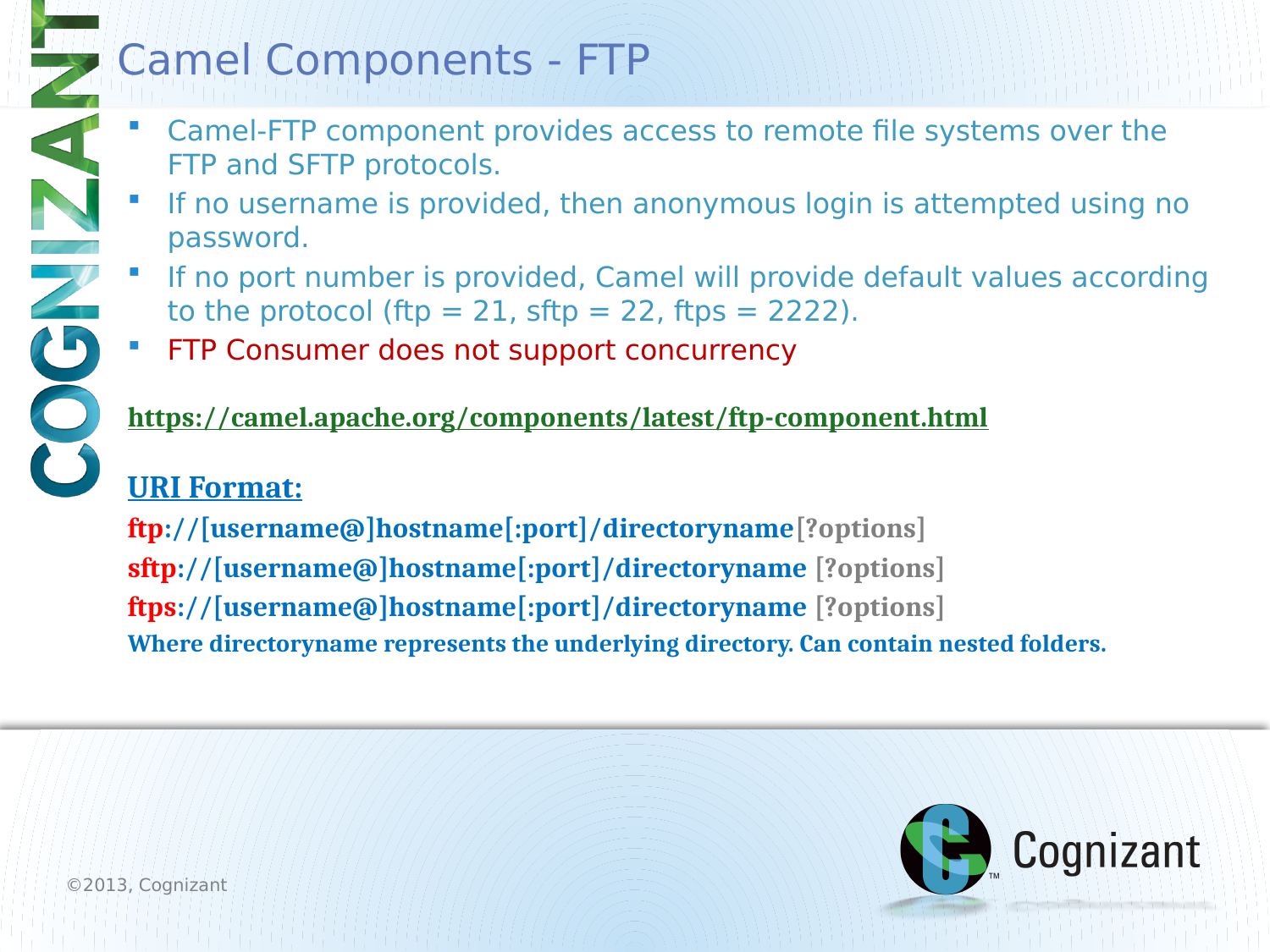

# Camel Components - FTP
Camel-FTP component provides access to remote file systems over the FTP and SFTP protocols.
If no username is provided, then anonymous login is attempted using no password.
If no port number is provided, Camel will provide default values according to the protocol (ftp = 21, sftp = 22, ftps = 2222).
FTP Consumer does not support concurrency

https://camel.apache.org/components/latest/ftp-component.html

URI Format:
ftp://[username@]hostname[:port]/directoryname[?options]
sftp://[username@]hostname[:port]/directoryname [?options]
ftps://[username@]hostname[:port]/directoryname [?options]
Where directoryname represents the underlying directory. Can contain nested folders.